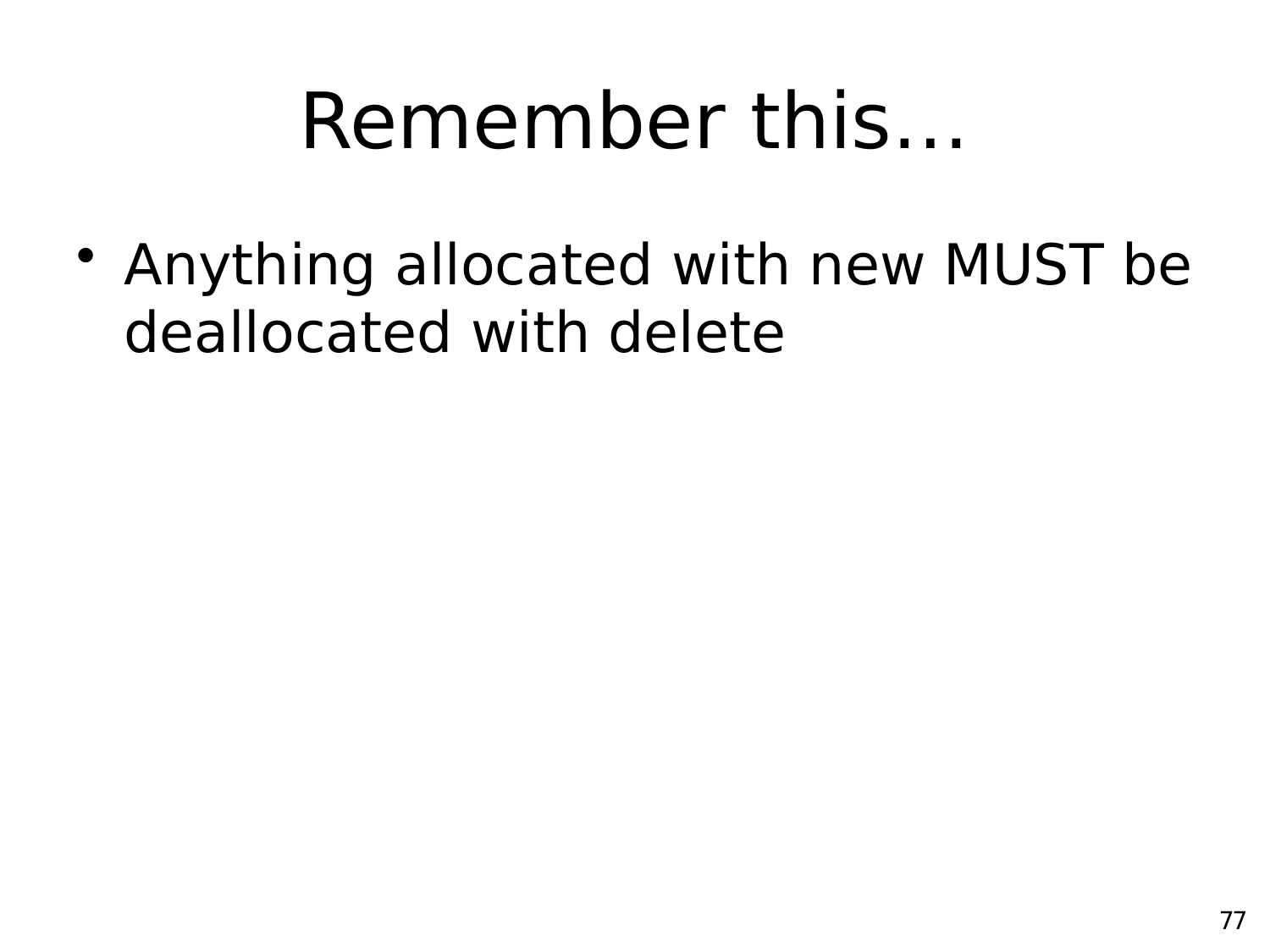

# Remember this…
Anything allocated with new MUST be deallocated with delete